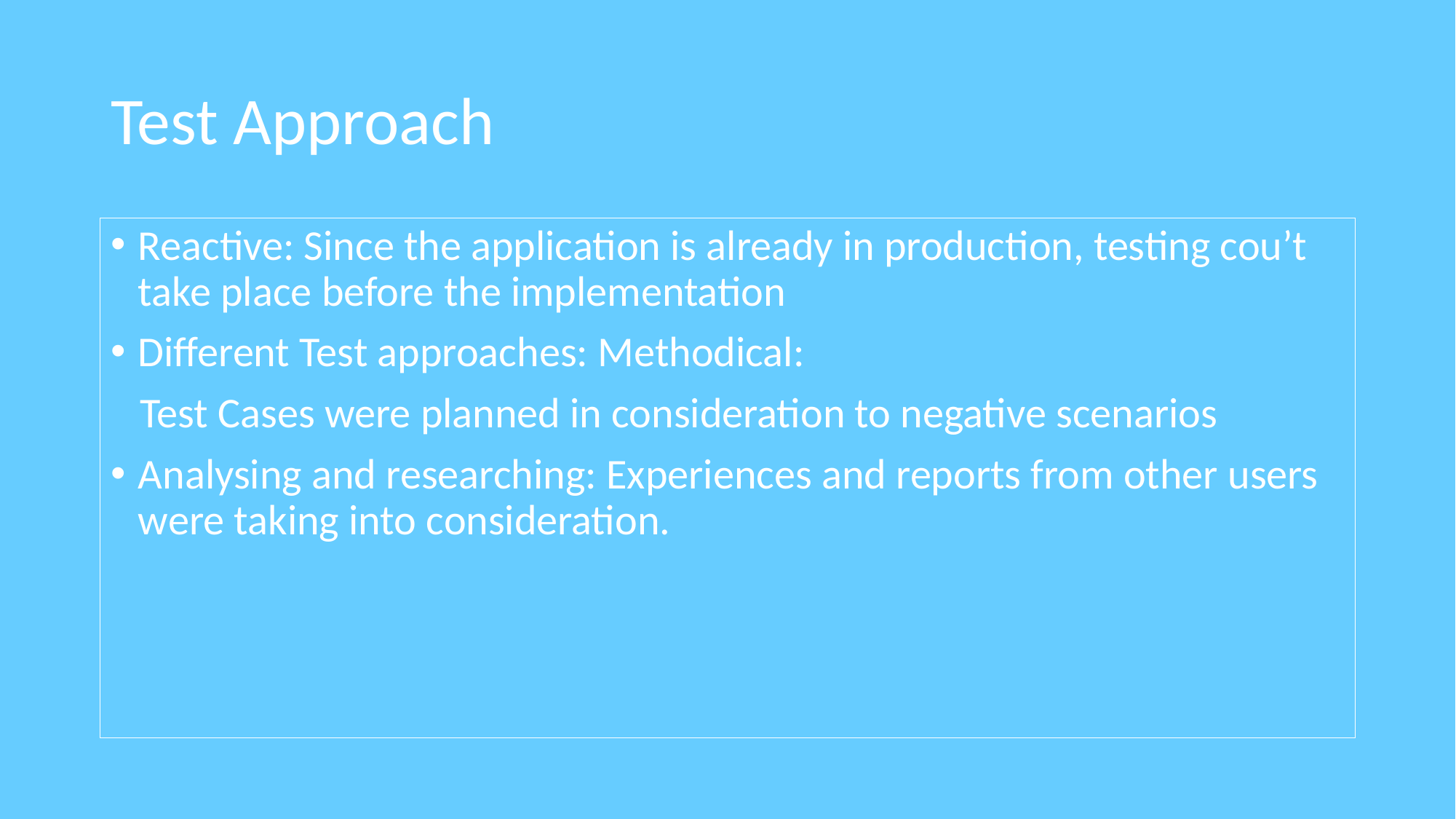

# Test Approach
Reactive: Since the application is already in production, testing cou’t take place before the implementation
Different Test approaches: Methodical:
   Test Cases were planned in consideration to negative scenarios
Analysing and researching: Experiences and reports from other users were taking into consideration.